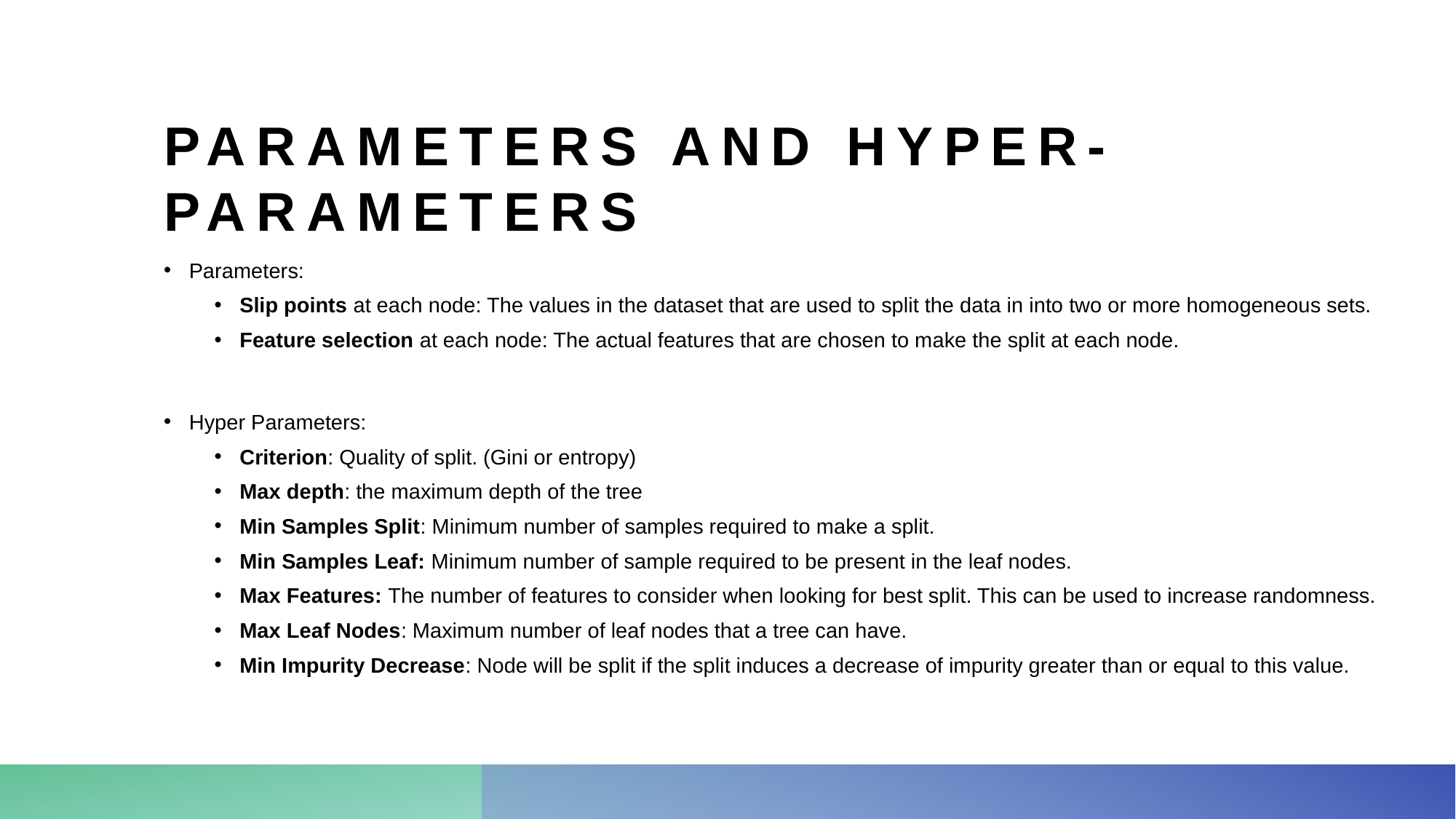

# Parameters and Hyper-Parameters
Parameters:
Slip points at each node: The values in the dataset that are used to split the data in into two or more homogeneous sets.
Feature selection at each node: The actual features that are chosen to make the split at each node.

Hyper Parameters:
Criterion: Quality of split. (Gini or entropy)
Max depth: the maximum depth of the tree
Min Samples Split: Minimum number of samples required to make a split.
Min Samples Leaf: Minimum number of sample required to be present in the leaf nodes.
Max Features: The number of features to consider when looking for best split. This can be used to increase randomness.
Max Leaf Nodes: Maximum number of leaf nodes that a tree can have.
Min Impurity Decrease: Node will be split if the split induces a decrease of impurity greater than or equal to this value.